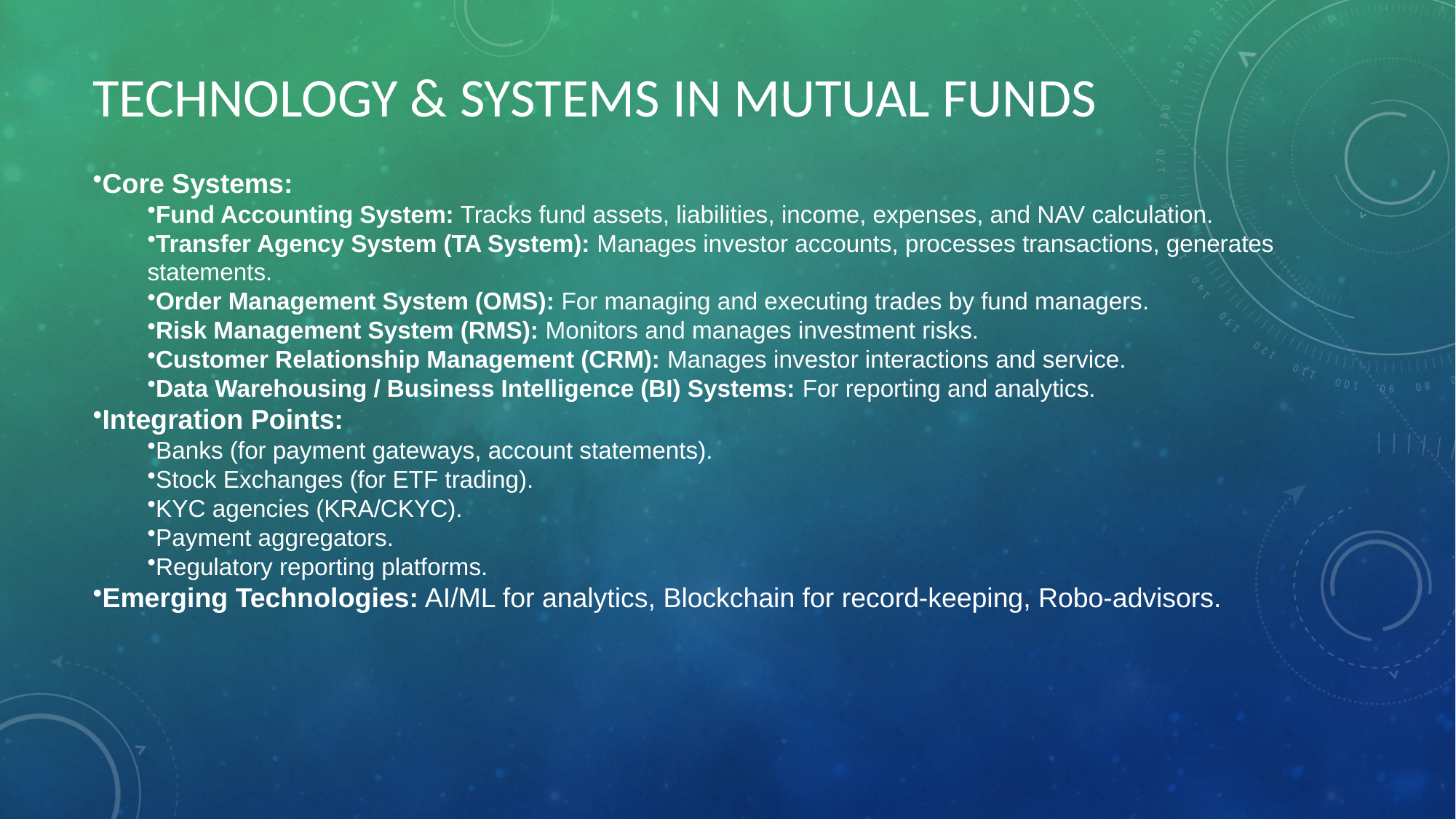

# Technology & Systems in Mutual Funds
Core Systems:
Fund Accounting System: Tracks fund assets, liabilities, income, expenses, and NAV calculation.
Transfer Agency System (TA System): Manages investor accounts, processes transactions, generates statements.
Order Management System (OMS): For managing and executing trades by fund managers.
Risk Management System (RMS): Monitors and manages investment risks.
Customer Relationship Management (CRM): Manages investor interactions and service.
Data Warehousing / Business Intelligence (BI) Systems: For reporting and analytics.
Integration Points:
Banks (for payment gateways, account statements).
Stock Exchanges (for ETF trading).
KYC agencies (KRA/CKYC).
Payment aggregators.
Regulatory reporting platforms.
Emerging Technologies: AI/ML for analytics, Blockchain for record-keeping, Robo-advisors.